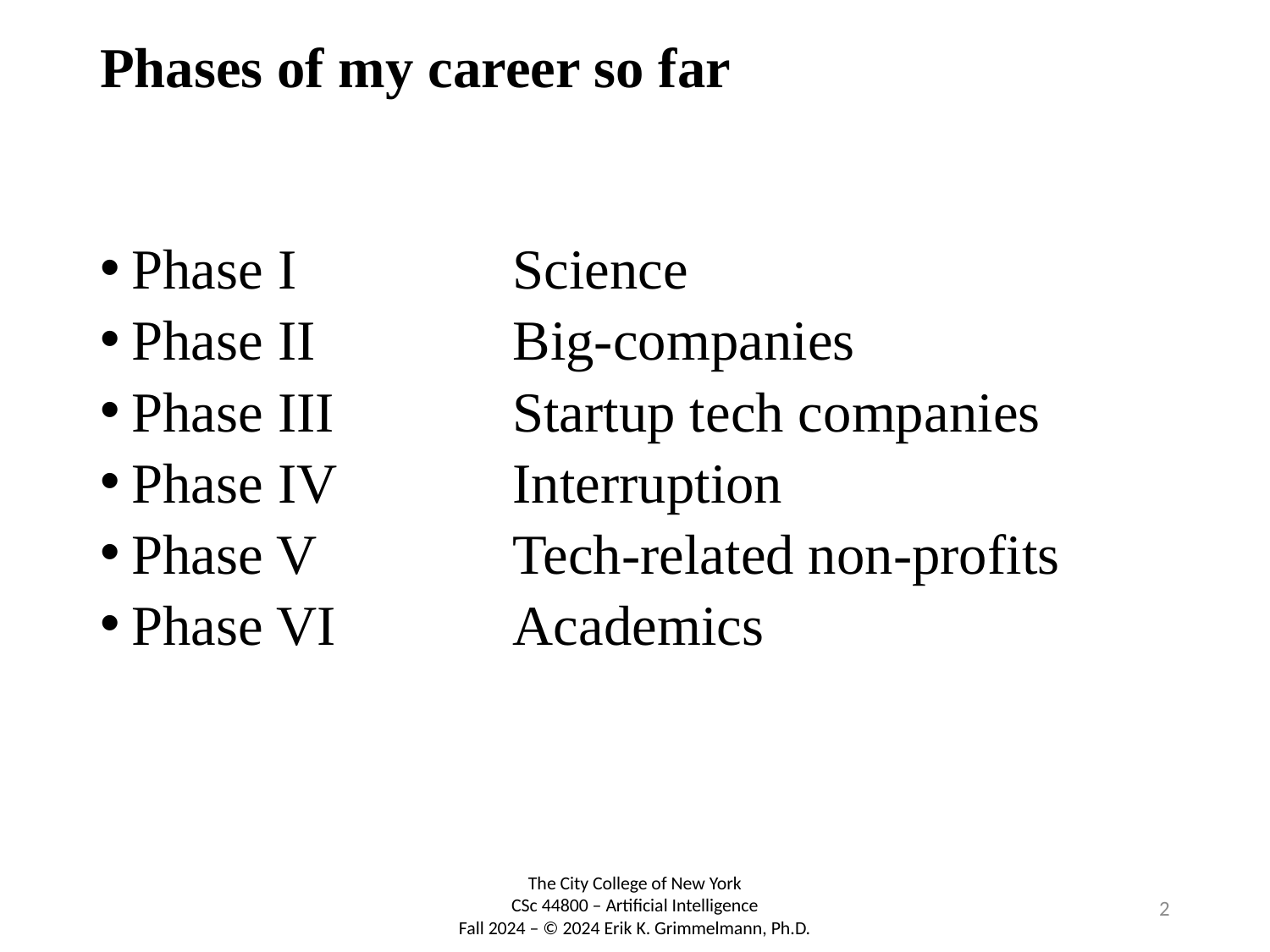

# Phases of my career so far
Phase I		Science
Phase II		Big-companies
Phase III 		Startup tech companies
Phase IV 		Interruption
Phase V 		Tech-related non-profits
Phase VI 		Academics
2